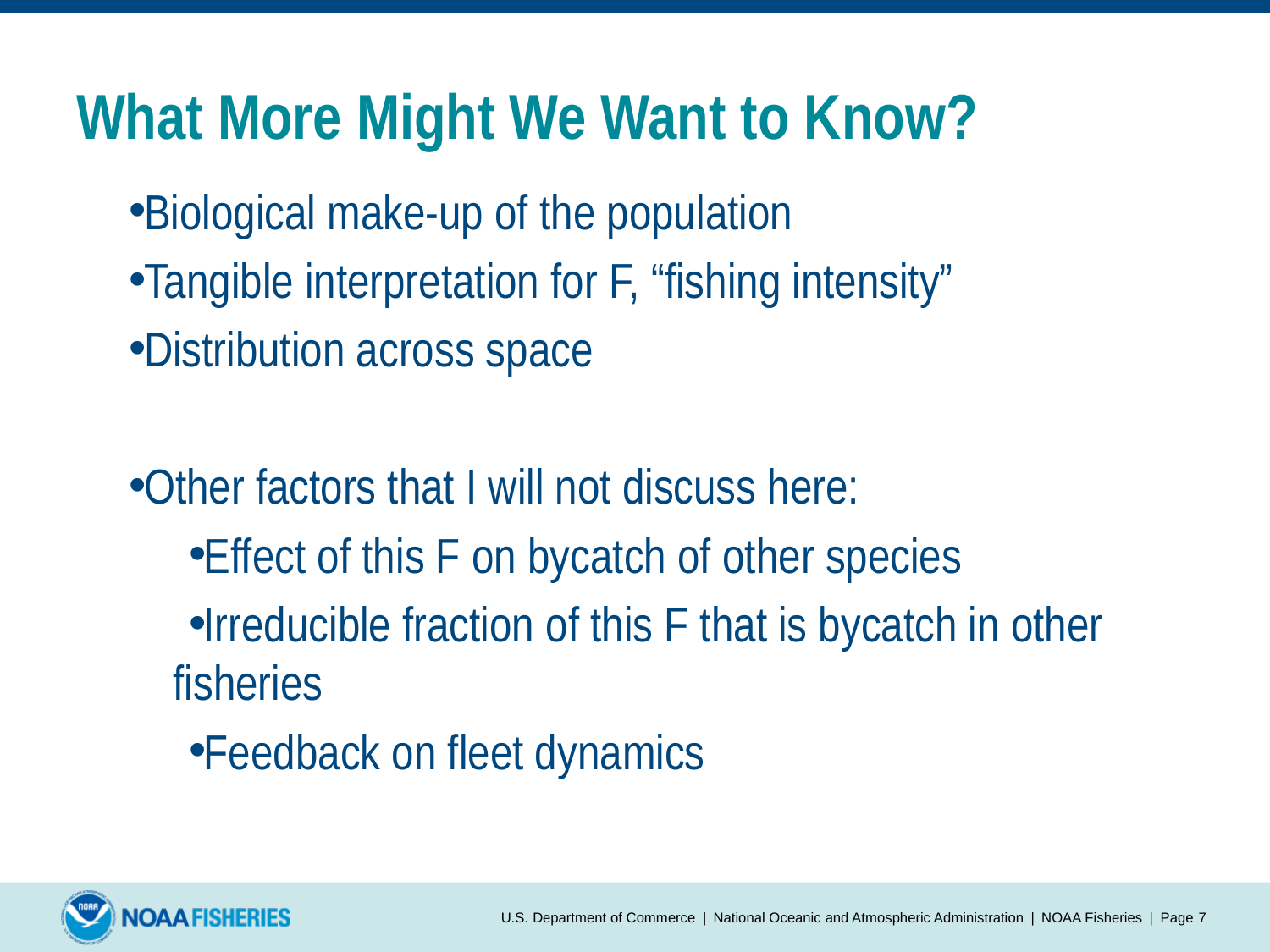

# What More Might We Want to Know?
Biological make-up of the population
Tangible interpretation for F, “fishing intensity”
Distribution across space

Other factors that I will not discuss here:
Effect of this F on bycatch of other species
Irreducible fraction of this F that is bycatch in other fisheries
Feedback on fleet dynamics
U.S. Department of Commerce | National Oceanic and Atmospheric Administration | NOAA Fisheries | Page 7